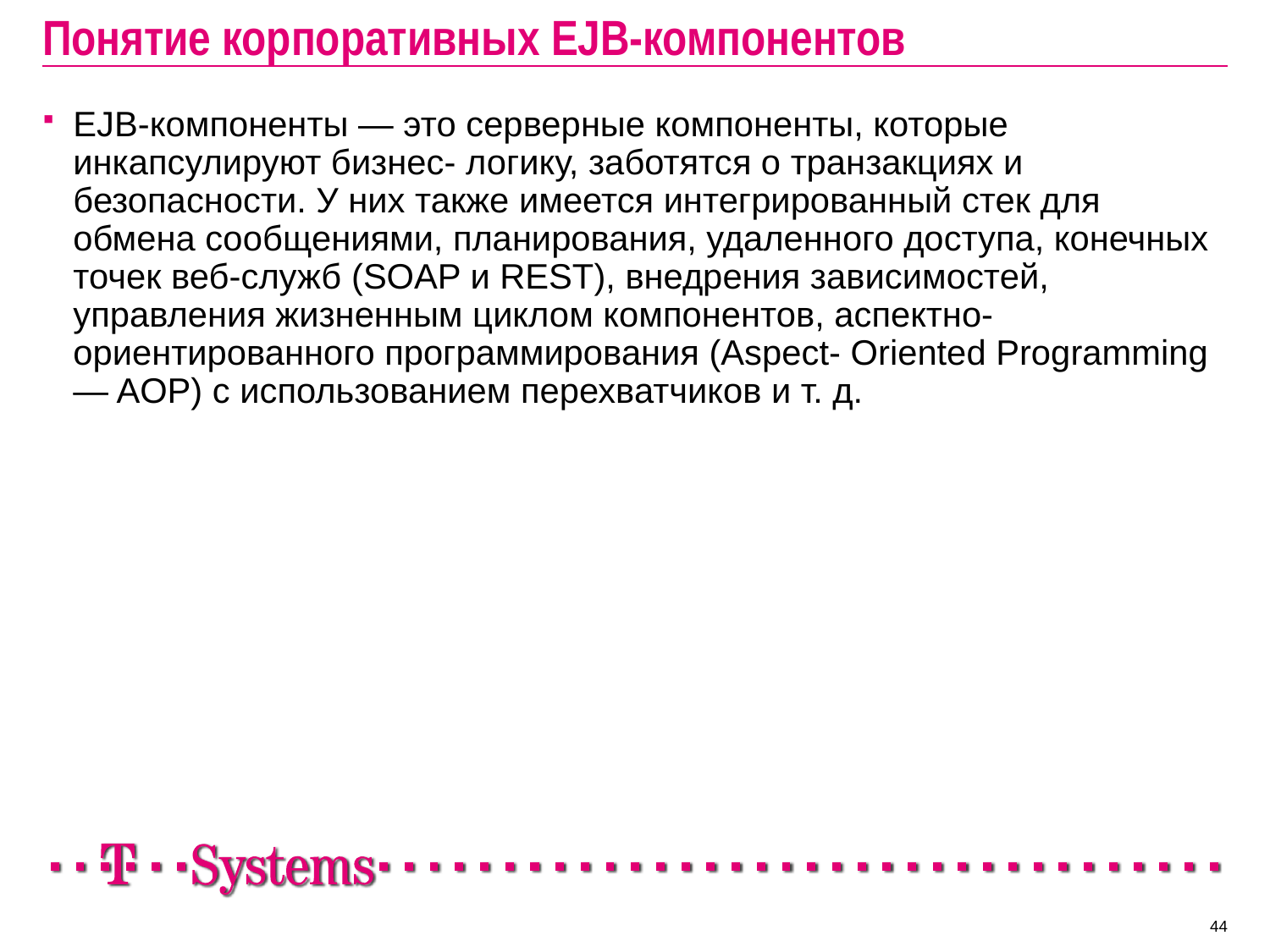

# Понятие корпоративных EJB-компонентов
EJB-компоненты — это серверные компоненты, которые инкапсулируют бизнес- логику, заботятся о транзакциях и безопасности. У них также имеется интегрированный стек для обмена сообщениями, планирования, удаленного доступа, конечных точек веб-служб (SOAP и REST), внедрения зависимостей, управления жизненным циклом компонентов, аспектно-ориентированного программирования (Aspect- Oriented Programming — AOP) с использованием перехватчиков и т. д.
44